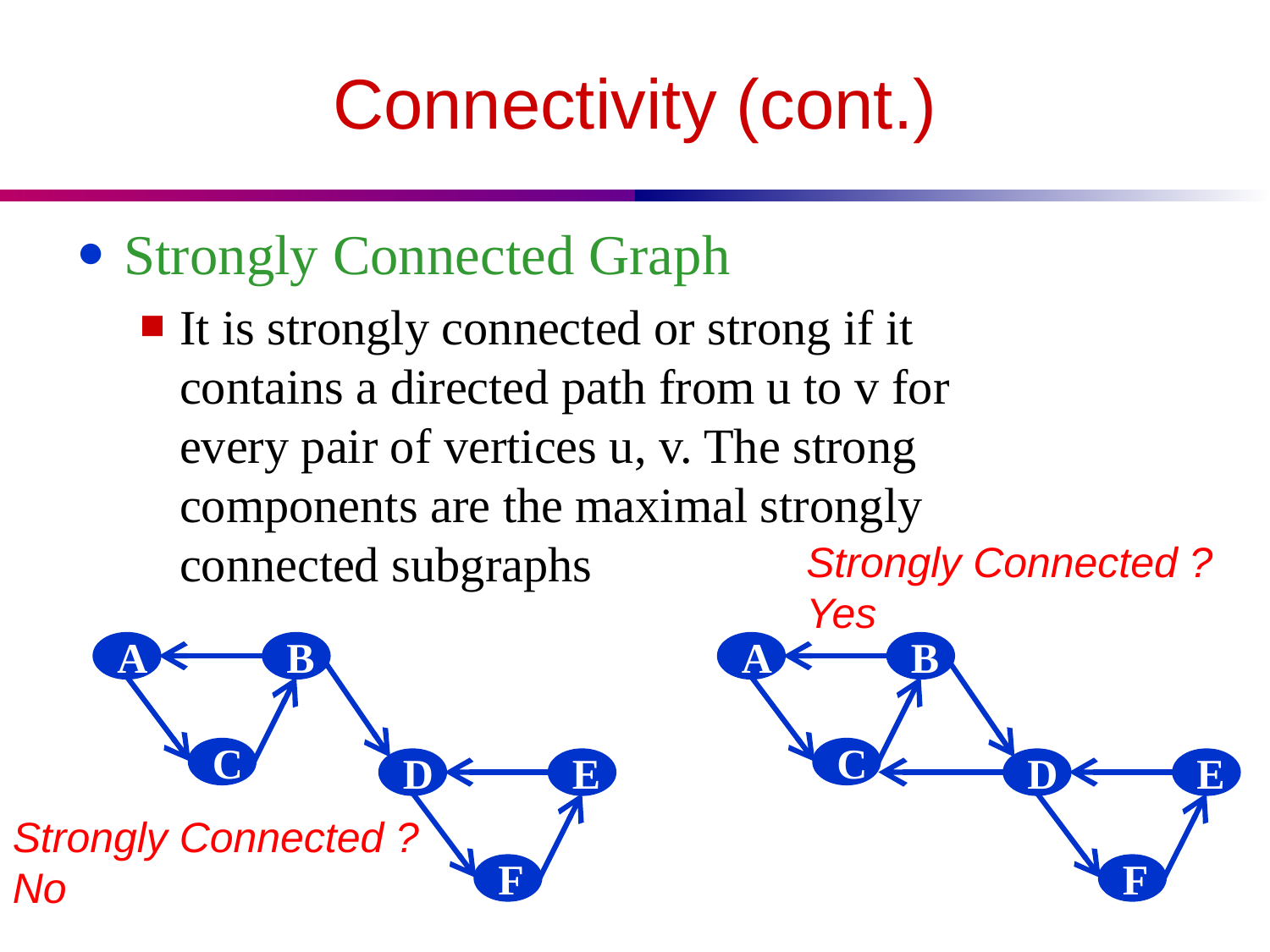

# Connectivity (cont.)
Strongly Connected Graph
It is strongly connected or strong if it contains a directed path from u to v for every pair of vertices u, v. The strong components are the maximal strongly connected subgraphs
Strongly Connected ?
Yes
A
B
C
D
E
F
A
B
C
D
E
F
Strongly Connected ?
No